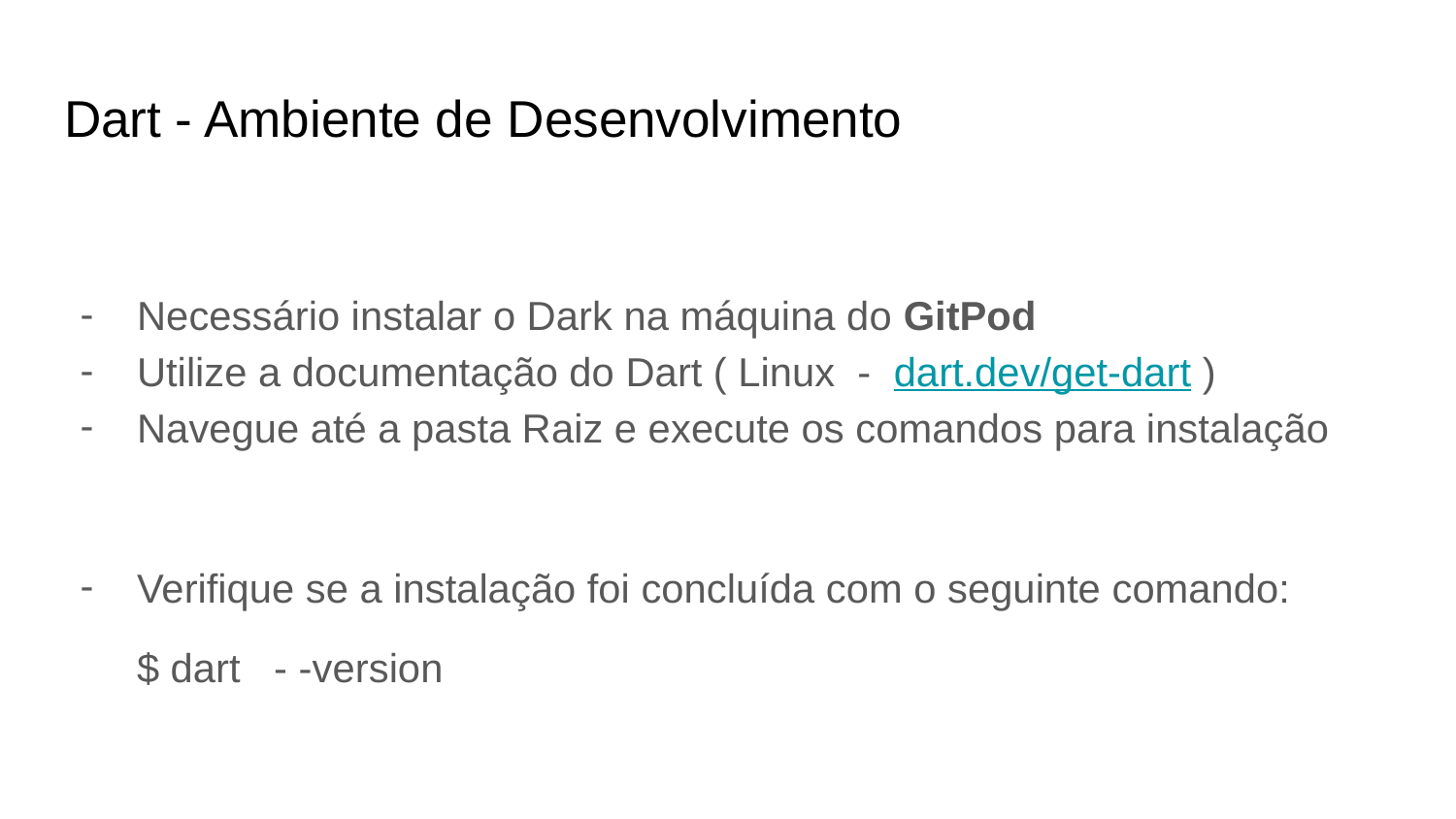

# Dart - Ambiente de Desenvolvimento

Necessário instalar o Dark na máquina do GitPod
Utilize a documentação do Dart ( Linux  -  dart.dev/get-dart )
Navegue até a pasta Raiz e execute os comandos para instalação

Verifique se a instalação foi concluída com o seguinte comando:
$ dart   - -version